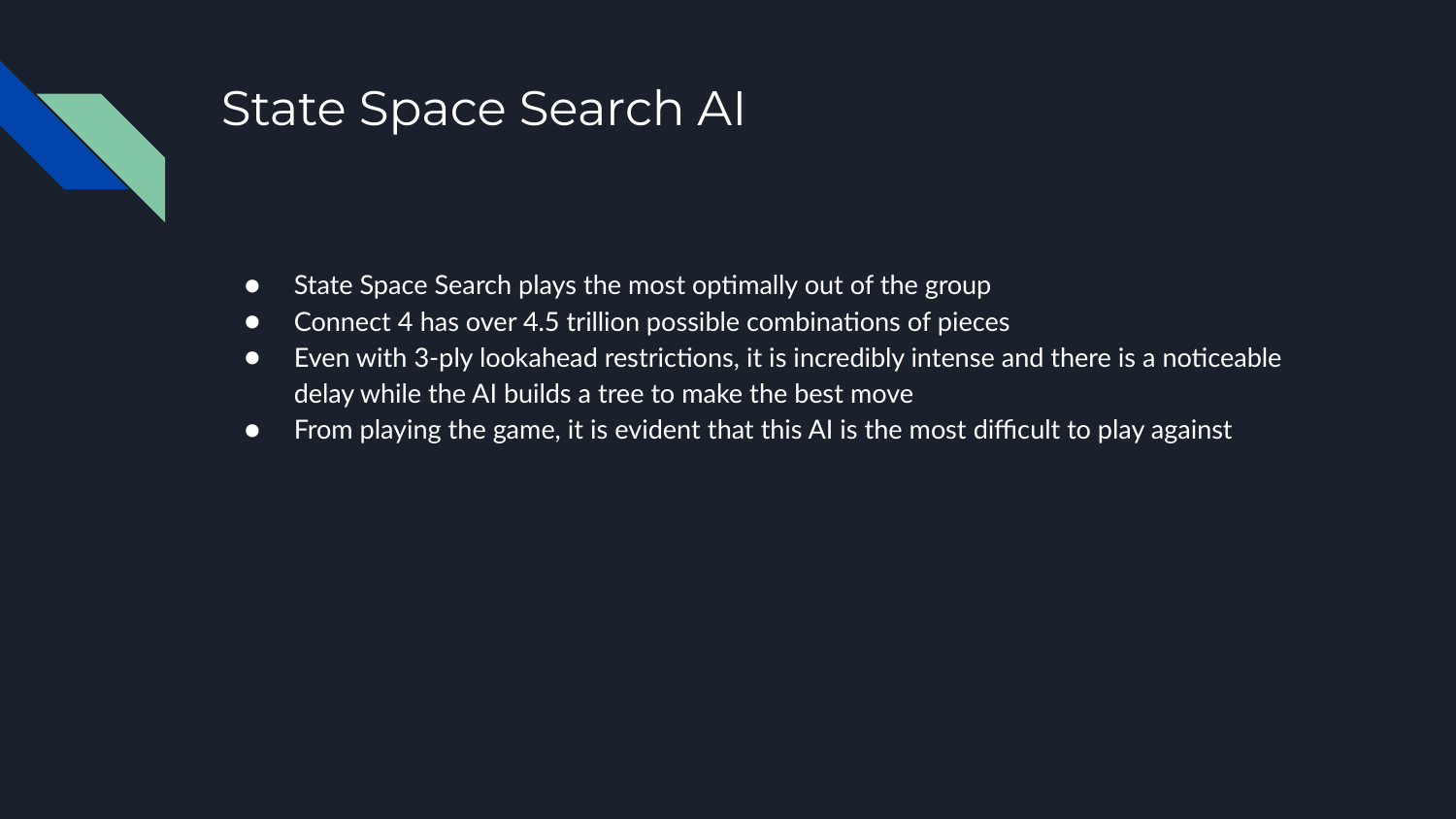

# State Space Search AI
State Space Search plays the most optimally out of the group
Connect 4 has over 4.5 trillion possible combinations of pieces
Even with 3-ply lookahead restrictions, it is incredibly intense and there is a noticeable delay while the AI builds a tree to make the best move
From playing the game, it is evident that this AI is the most difficult to play against